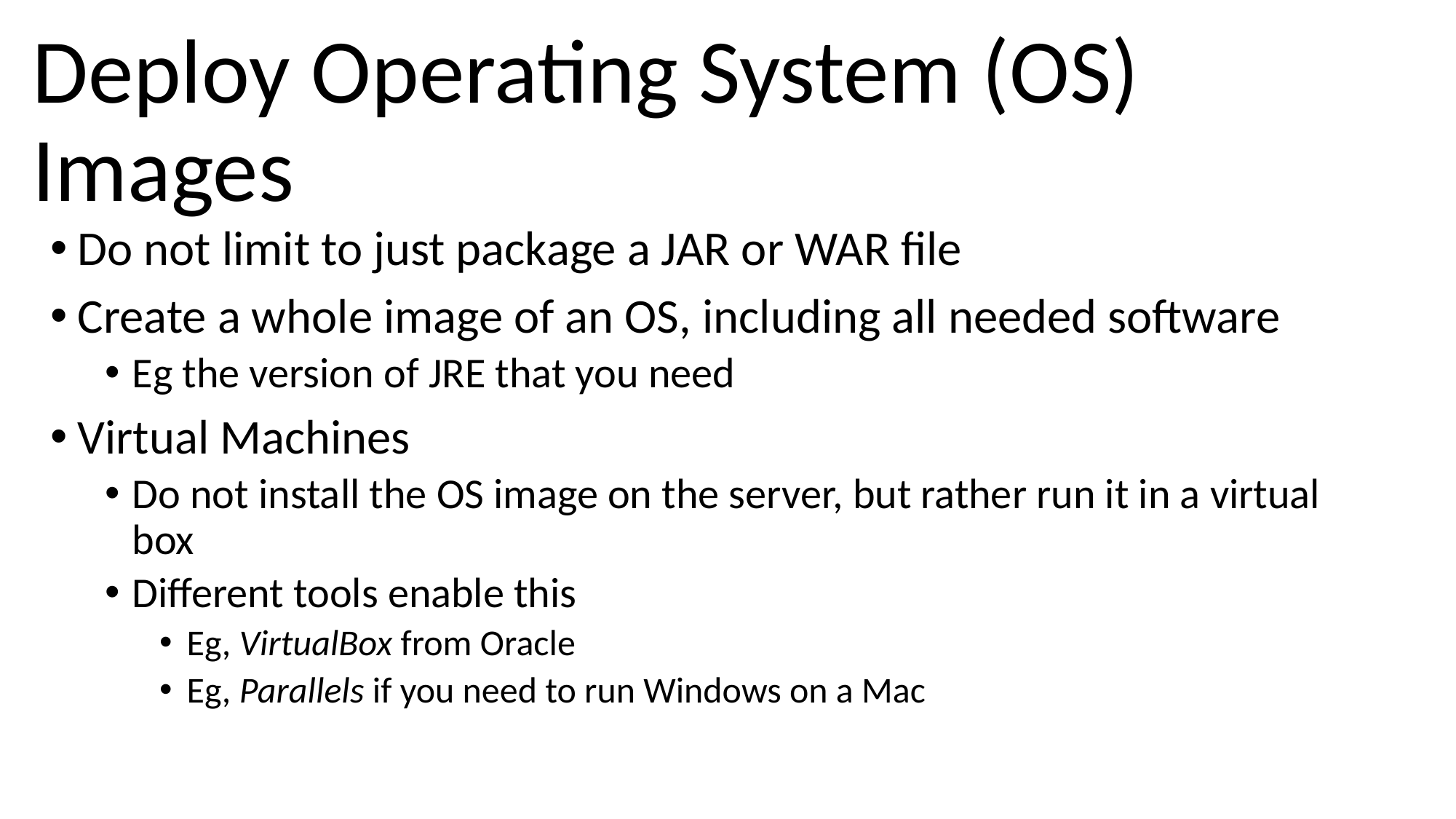

# Deploy Operating System (OS) Images
Do not limit to just package a JAR or WAR file
Create a whole image of an OS, including all needed software
Eg the version of JRE that you need
Virtual Machines
Do not install the OS image on the server, but rather run it in a virtual box
Different tools enable this
Eg, VirtualBox from Oracle
Eg, Parallels if you need to run Windows on a Mac